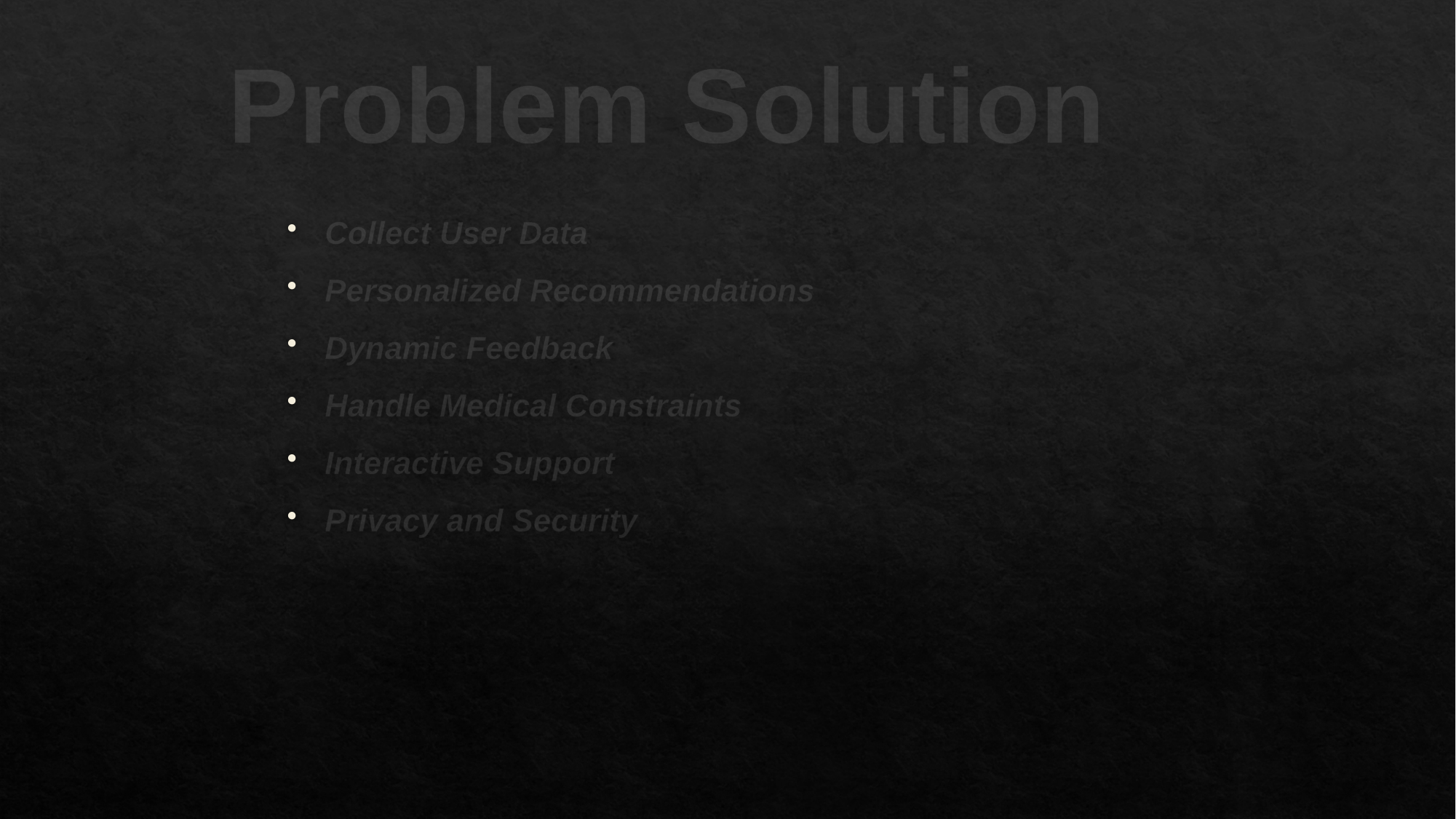

# Problem Solution
Collect User Data
Personalized Recommendations
Dynamic Feedback
Handle Medical Constraints
Interactive Support
Privacy and Security